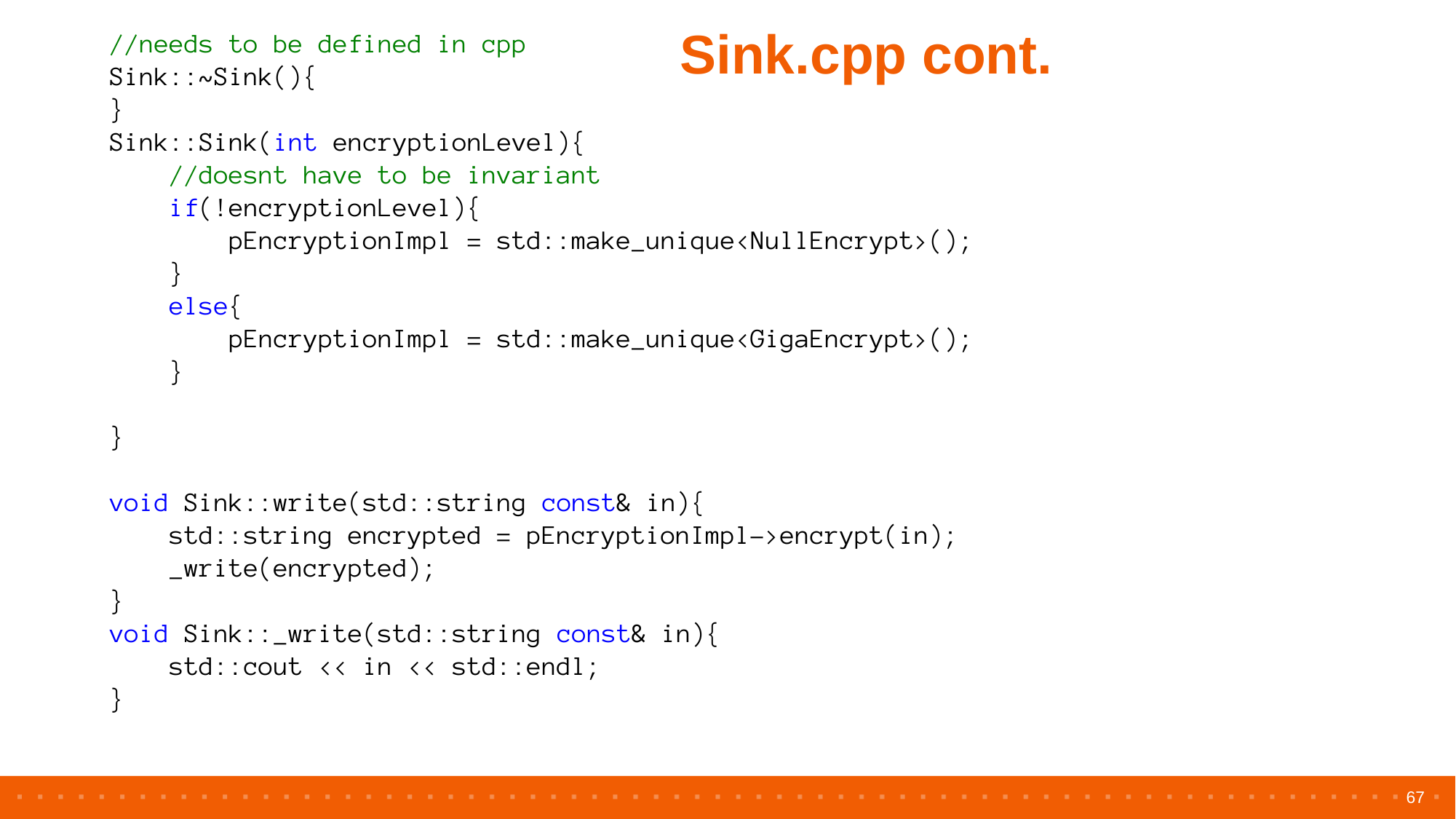

//needs to be defined in cpp
Sink::~Sink(){
}
Sink::Sink(int encryptionLevel){
    //doesnt have to be invariant
    if(!encryptionLevel){
        pEncryptionImpl = std::make_unique<NullEncrypt>();
    }
    else{
        pEncryptionImpl = std::make_unique<GigaEncrypt>();
    }
}
void Sink::write(std::string const& in){
    std::string encrypted = pEncryptionImpl->encrypt(in);
    _write(encrypted);
}
void Sink::_write(std::string const& in){
    std::cout << in << std::endl;
}
# Sink.cpp cont.
67